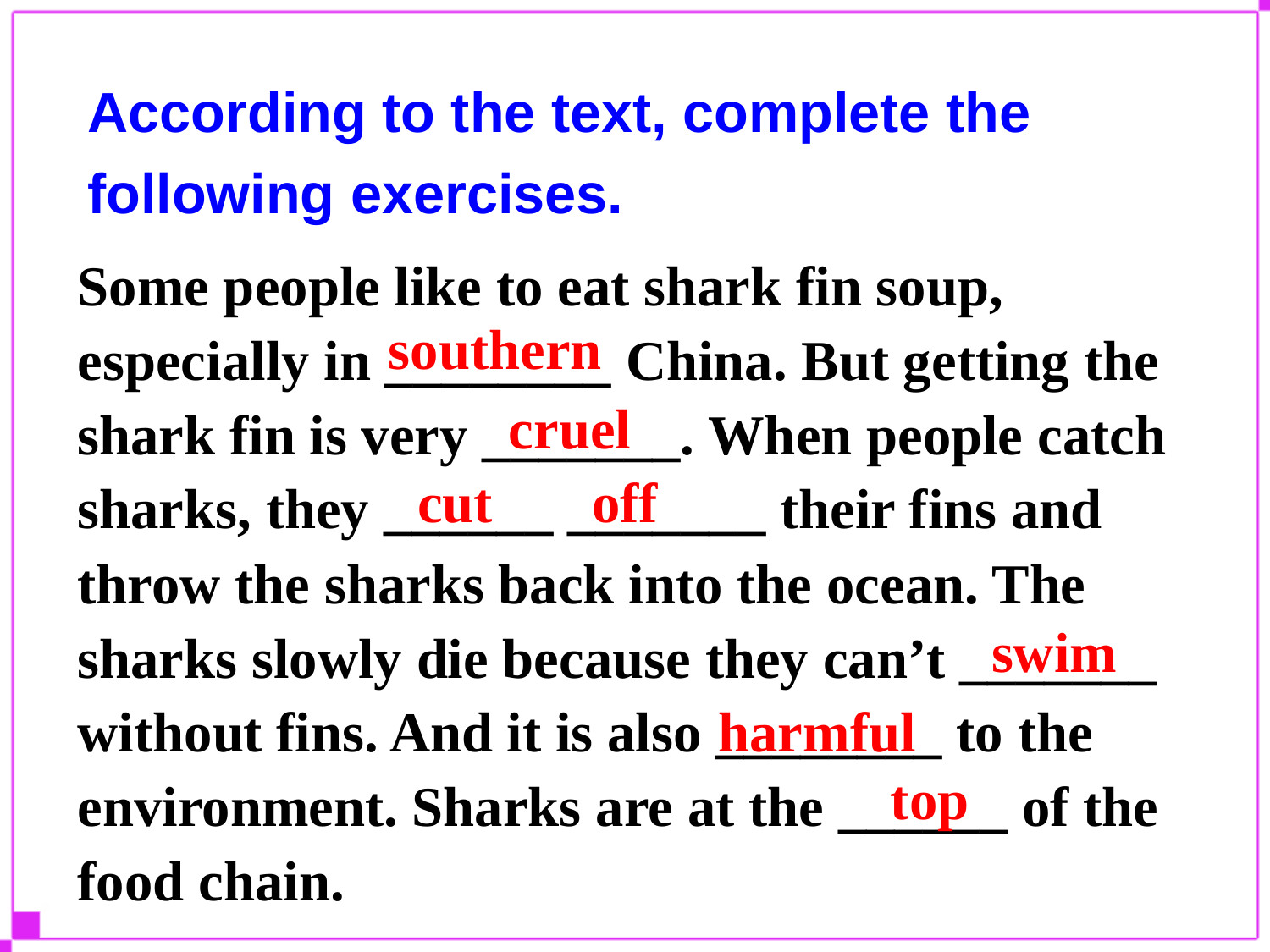

According to the text, complete the following exercises.
Some people like to eat shark fin soup, especially in ________ China. But getting the shark fin is very _______. When people catch sharks, they ______ _______ their fins and throw the sharks back into the ocean. The sharks slowly die because they can’t _______ without fins. And it is also ________ to the environment. Sharks are at the ______ of the food chain.
southern
cruel
cut       off
swim
harmful
top